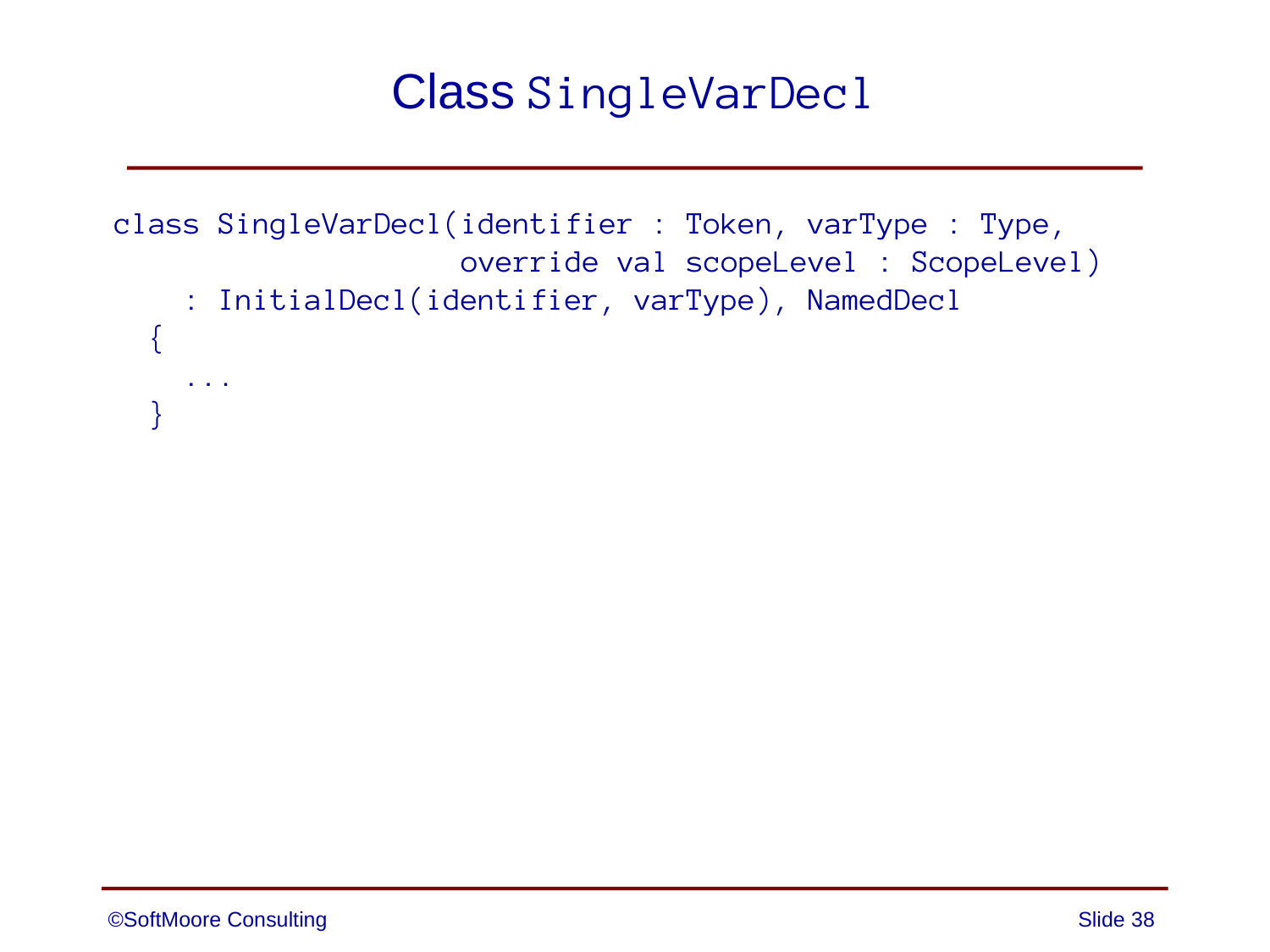

# Class SingleVarDecl
class SingleVarDecl(identifier : Token, varType : Type,
                    override val scopeLevel : ScopeLevel)
    : InitialDecl(identifier, varType), NamedDecl
  {
    ...
  }

©SoftMoore Consulting
Slide 38